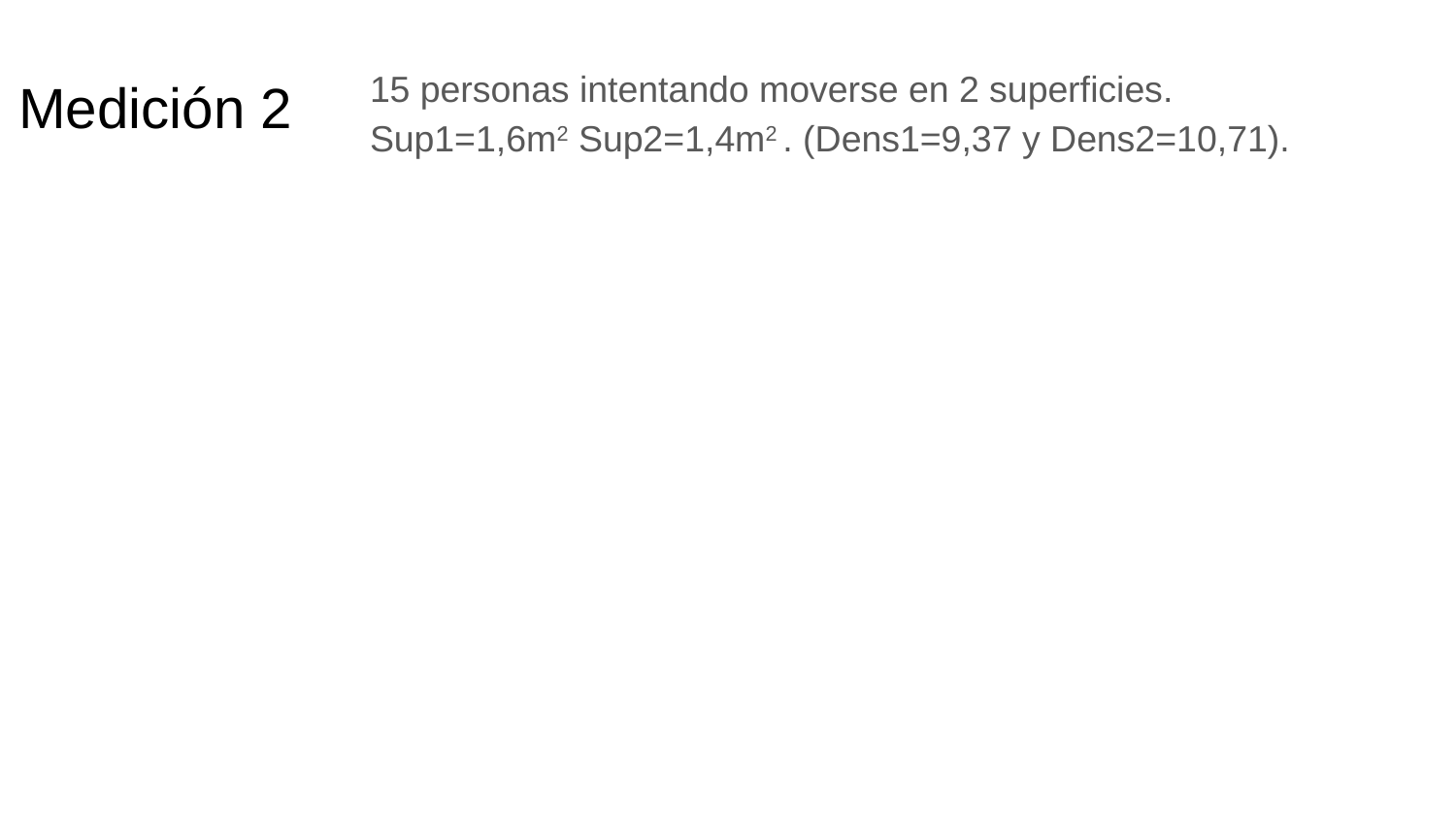

15 personas intentando moverse en 2 superficies.
Sup1=1,6m2 Sup2=1,4m2 . (Dens1=9,37 y Dens2=10,71).
# Medición 2